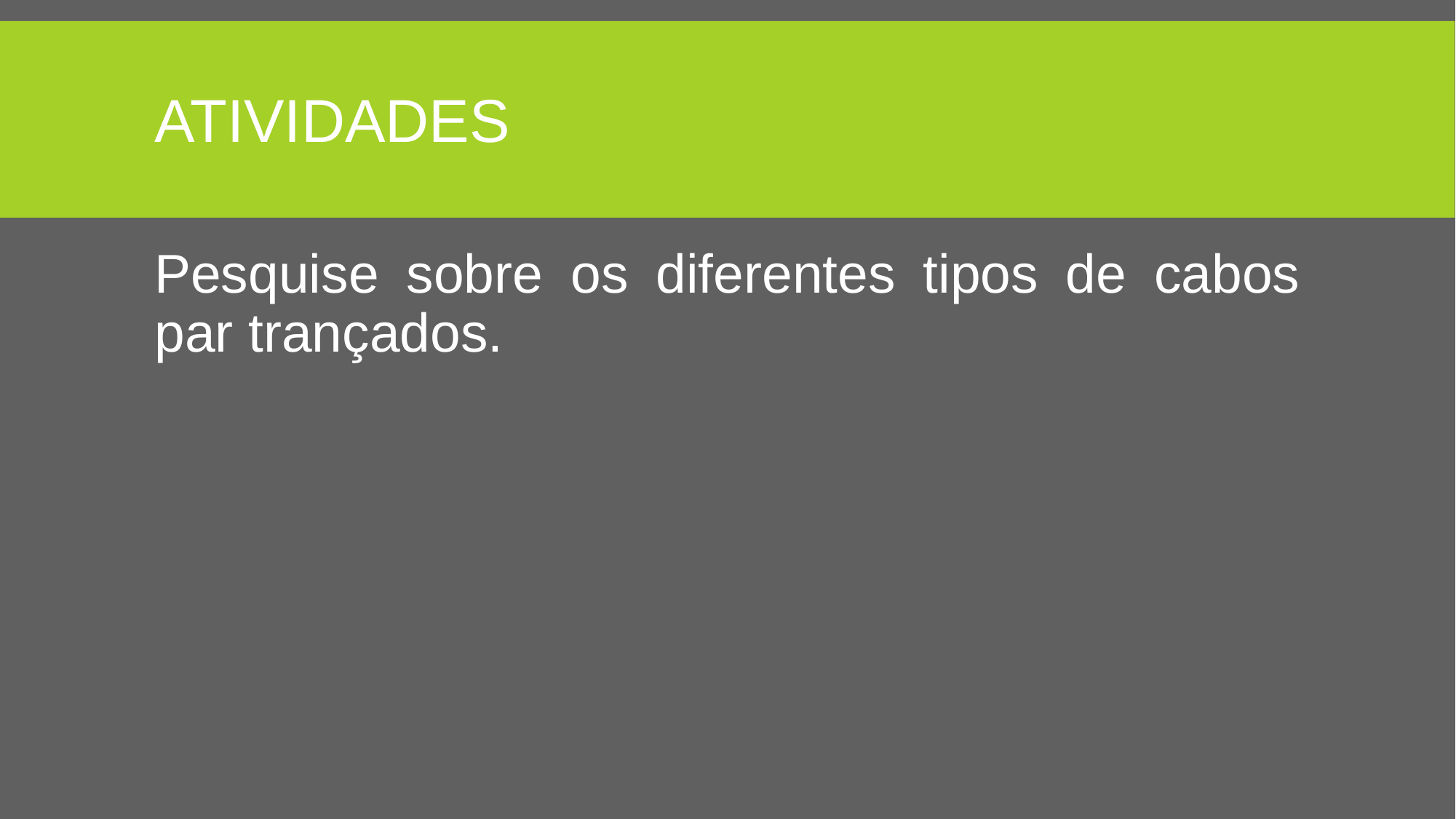

# Atividades
Pesquise sobre os diferentes tipos de cabos par trançados.